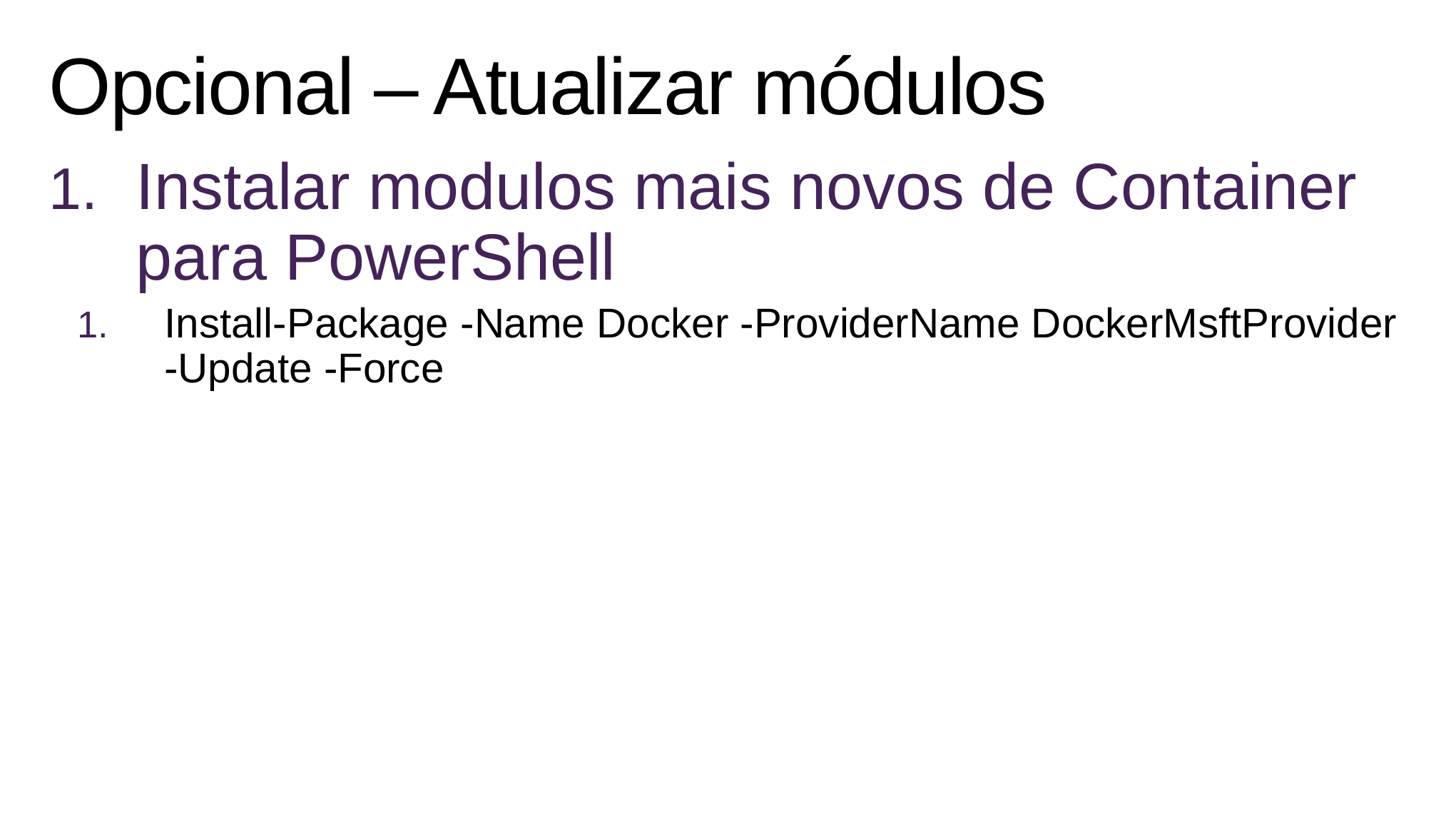

# Opcional – Atualizar módulos
Instalar modulos mais novos de Container para PowerShell
Install-Package -Name Docker -ProviderName DockerMsftProvider -Update -Force